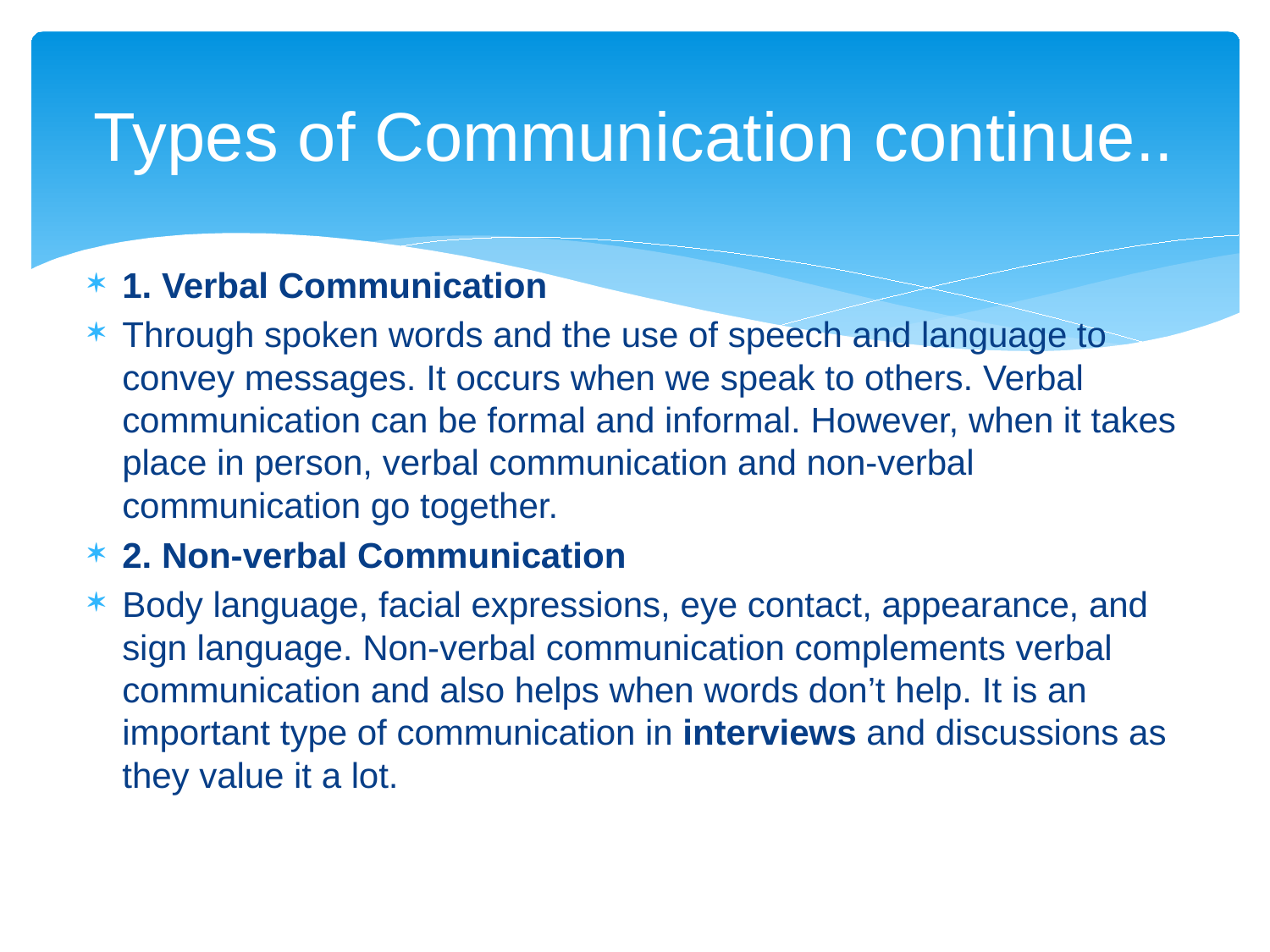

# Types of Communication continue..
1. Verbal Communication
Through spoken words and the use of speech and language to convey messages. It occurs when we speak to others. Verbal communication can be formal and informal. However, when it takes place in person, verbal communication and non-verbal communication go together.
2. Non-verbal Communication
Body language, facial expressions, eye contact, appearance, and sign language. Non-verbal communication complements verbal communication and also helps when words don’t help. It is an important type of communication in interviews and discussions as they value it a lot.